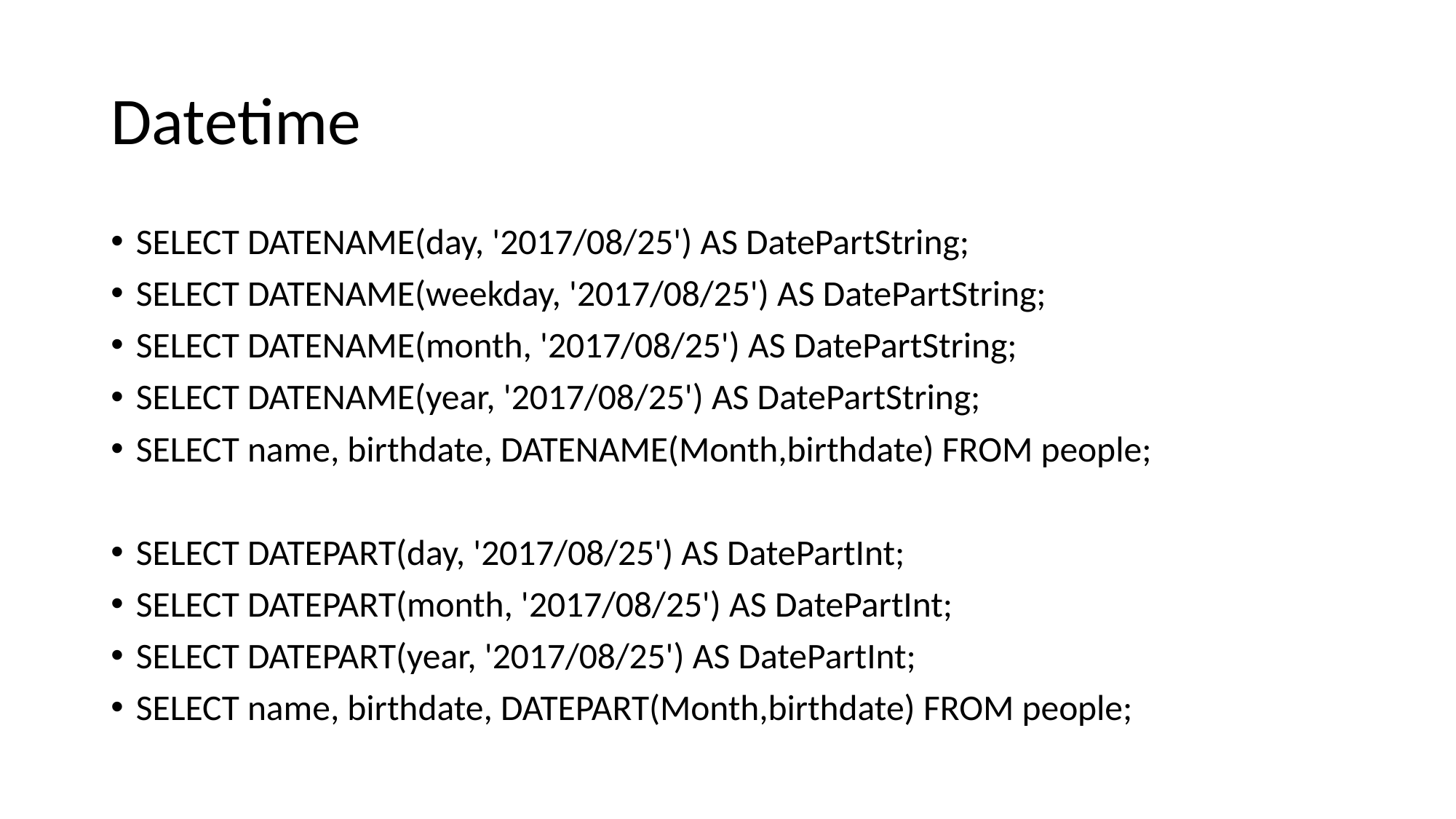

# Datetime
SELECT DATENAME(day, '2017/08/25') AS DatePartString;
SELECT DATENAME(weekday, '2017/08/25') AS DatePartString;
SELECT DATENAME(month, '2017/08/25') AS DatePartString;
SELECT DATENAME(year, '2017/08/25') AS DatePartString;
SELECT name, birthdate, DATENAME(Month,birthdate) FROM people;

SELECT DATEPART(day, '2017/08/25') AS DatePartInt;
SELECT DATEPART(month, '2017/08/25') AS DatePartInt;
SELECT DATEPART(year, '2017/08/25') AS DatePartInt;
SELECT name, birthdate, DATEPART(Month,birthdate) FROM people;